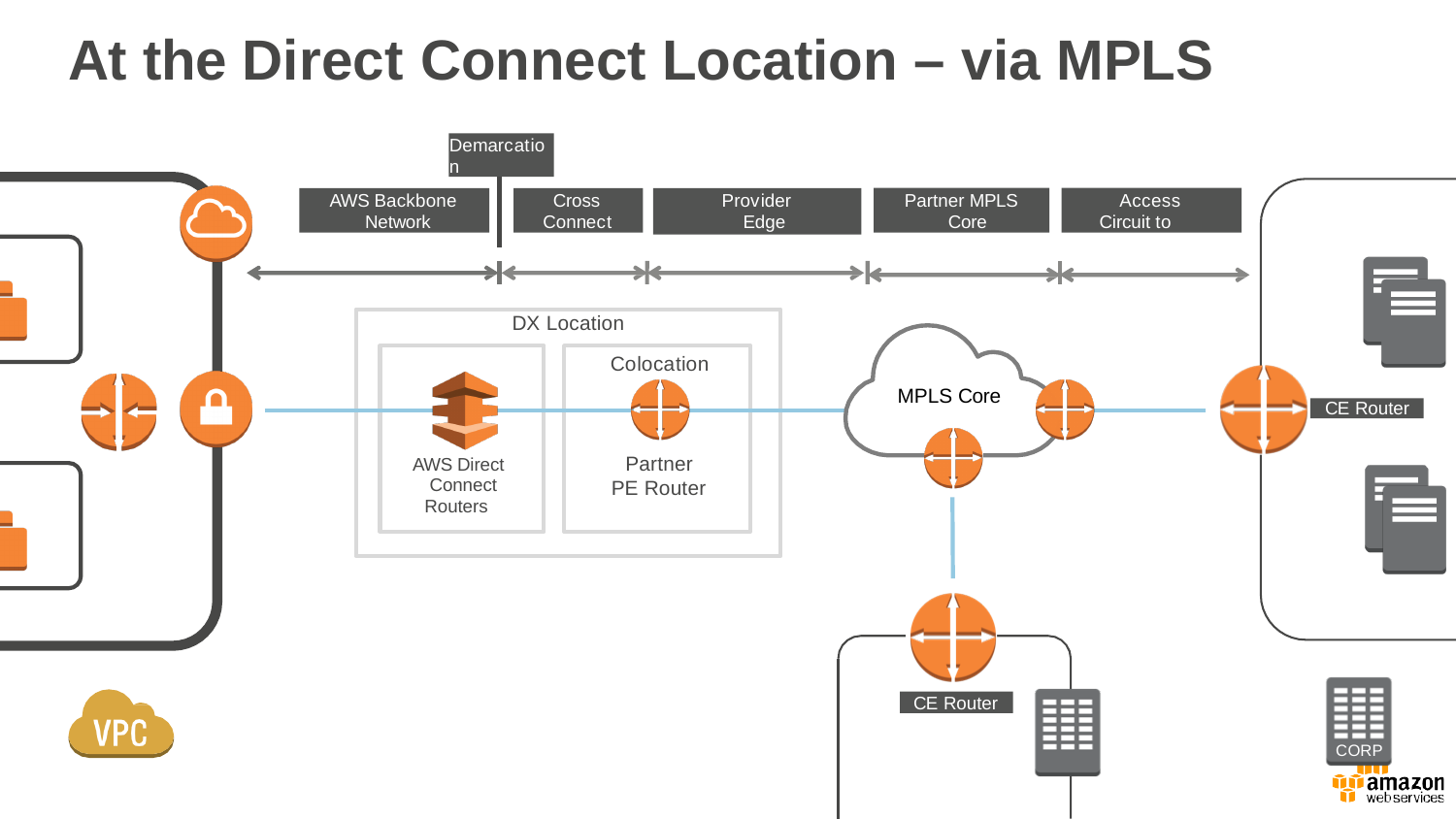

At the Direct Connect Location – via MPLS
Demarcation

Provider  Edge
Partner MPLS  Core
Access  Circuit to CE
AWS Backbone  Network
Cross  Connect

DX Location
Colocation

MPLS Core

CE Router

Partner  PE Router

AWS Direct  Connect  Routers

CE Router

CORP